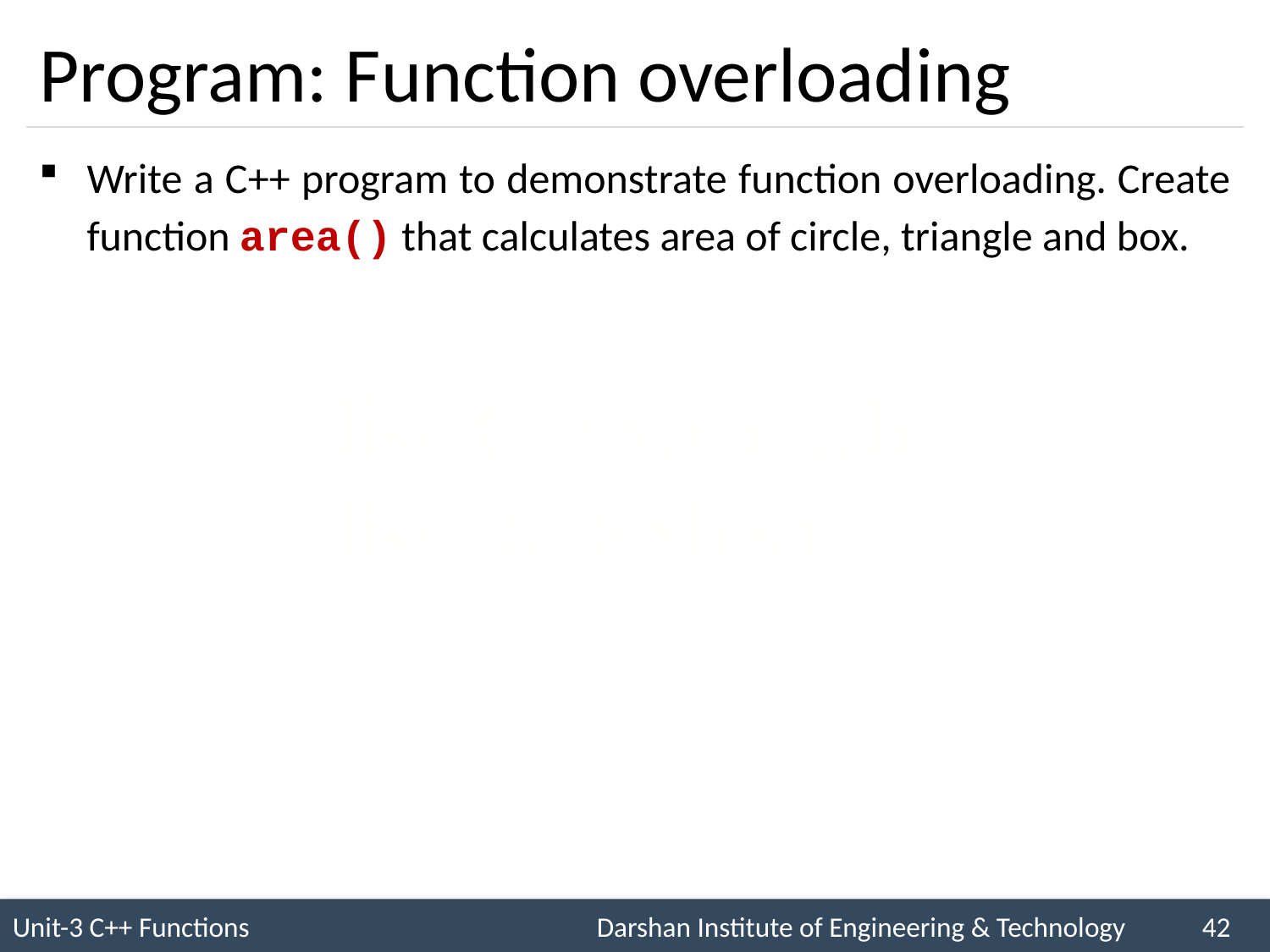

# Program: Function overloading
Write a C++ program to demonstrate function overloading. Create function area() that calculates area of circle, triangle and box.